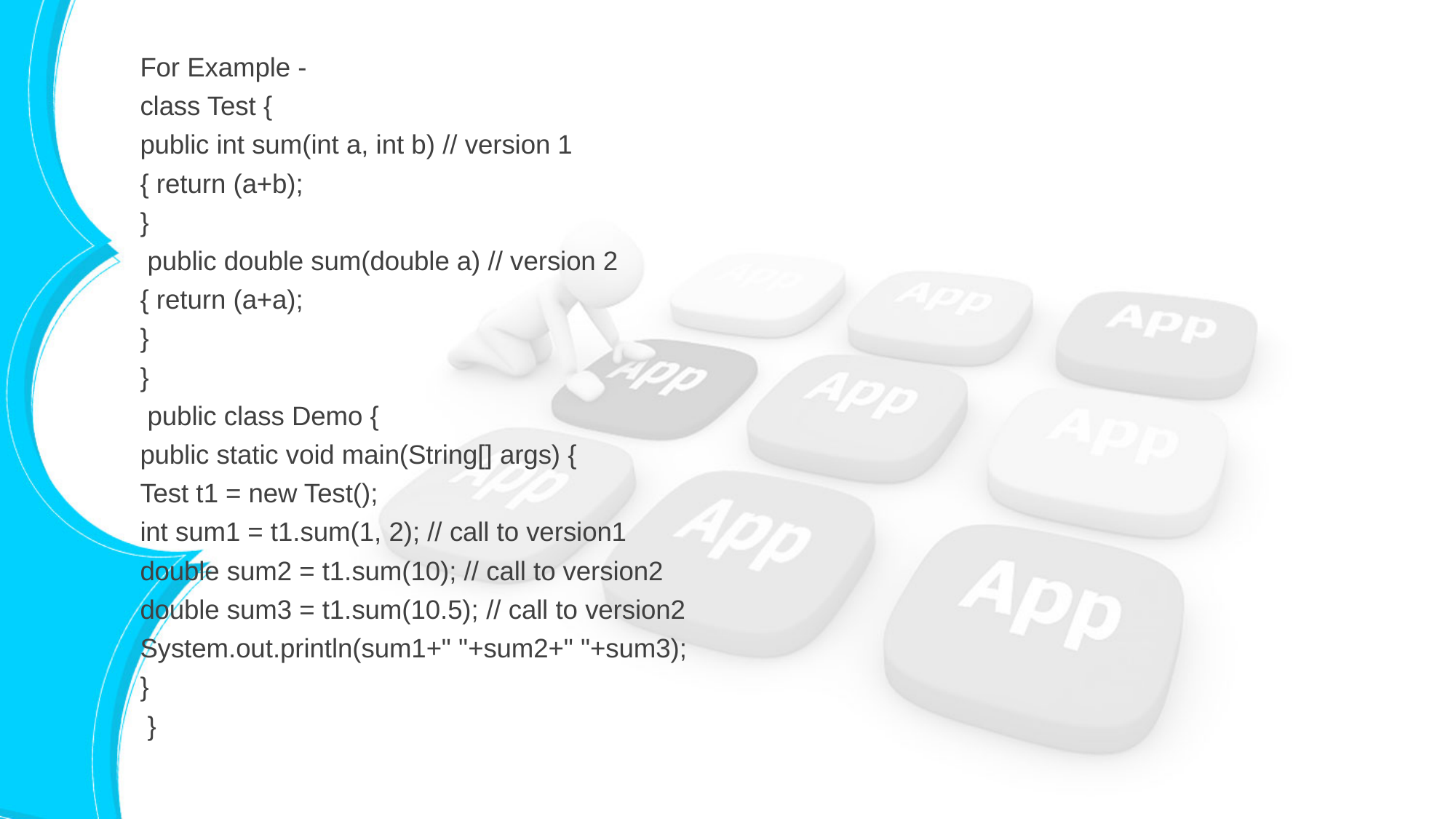

For Example -
class Test {
public int sum(int a, int b) // version 1
{ return (a+b);
}
 public double sum(double a) // version 2
{ return (a+a);
}
}
 public class Demo {
public static void main(String[] args) {
Test t1 = new Test();
int sum1 = t1.sum(1, 2); // call to version1
double sum2 = t1.sum(10); // call to version2
double sum3 = t1.sum(10.5); // call to version2
System.out.println(sum1+" "+sum2+" "+sum3);
}
 }